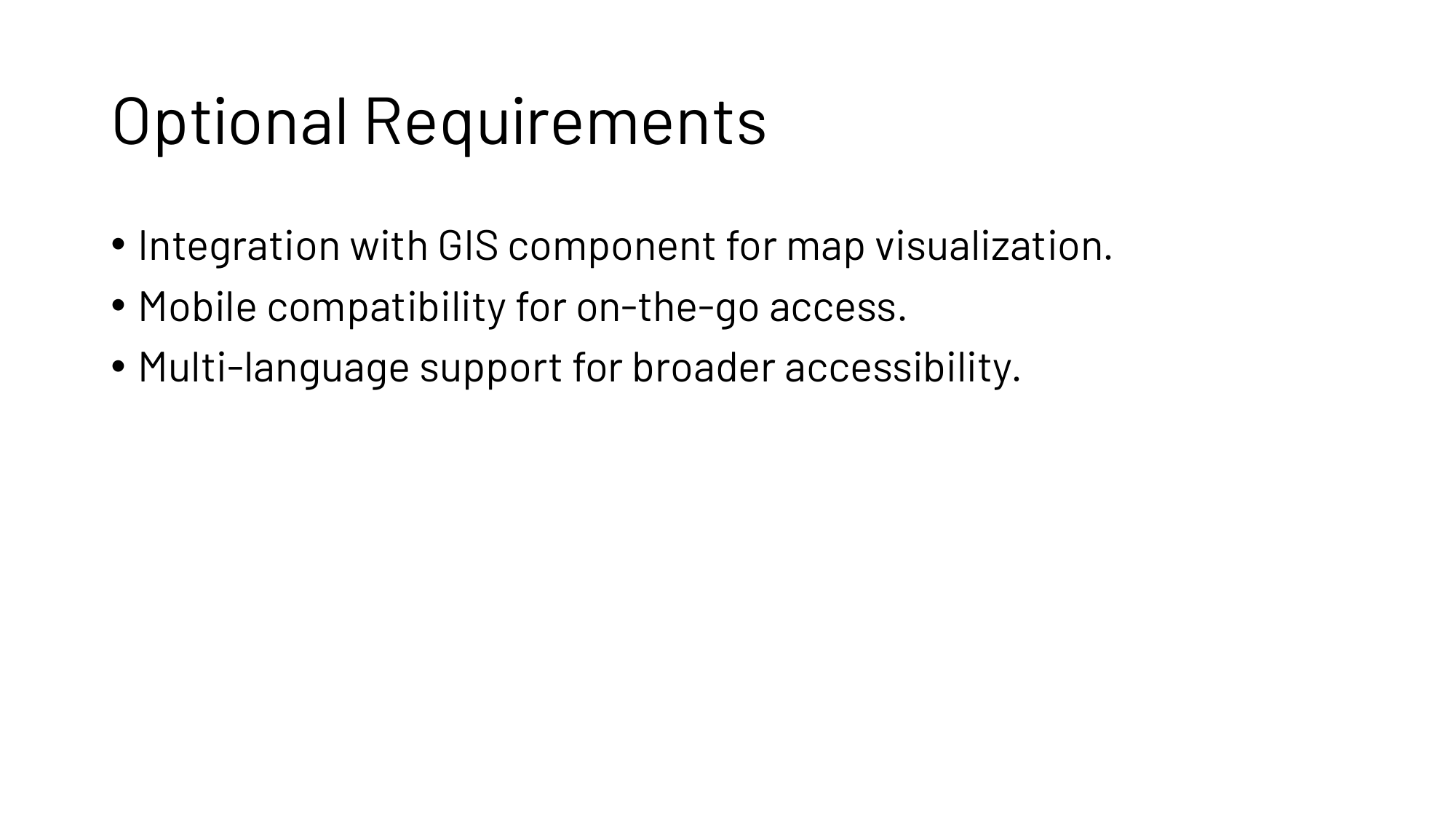

# Optional Requirements
Integration with GIS component for map visualization.
Mobile compatibility for on-the-go access.
Multi-language support for broader accessibility.